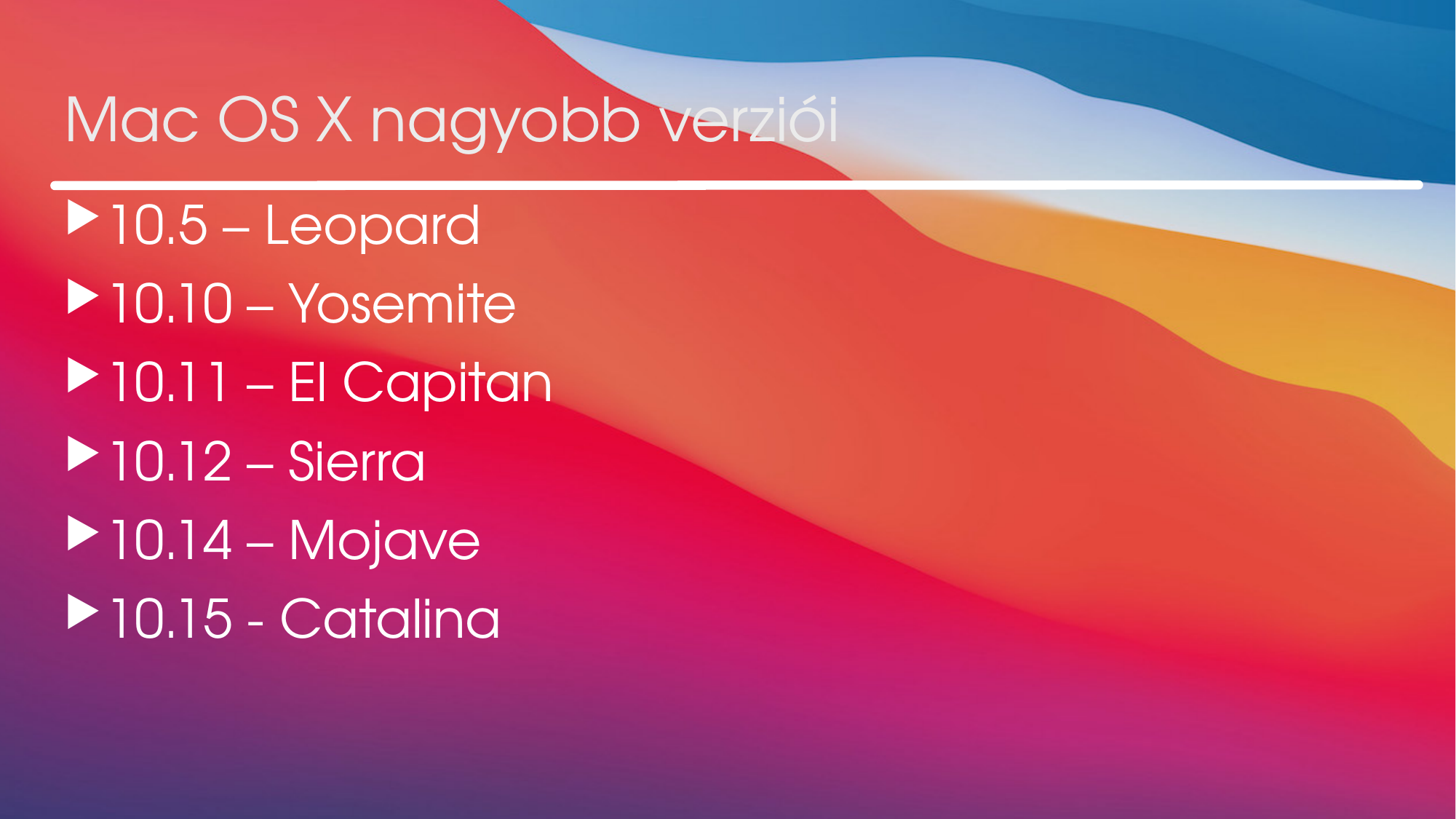

# Mac OS X nagyobb verziói
10.5 – Leopard
10.10 – Yosemite
10.11 – El Capitan
10.12 – Sierra
10.14 – Mojave
10.15 - Catalina